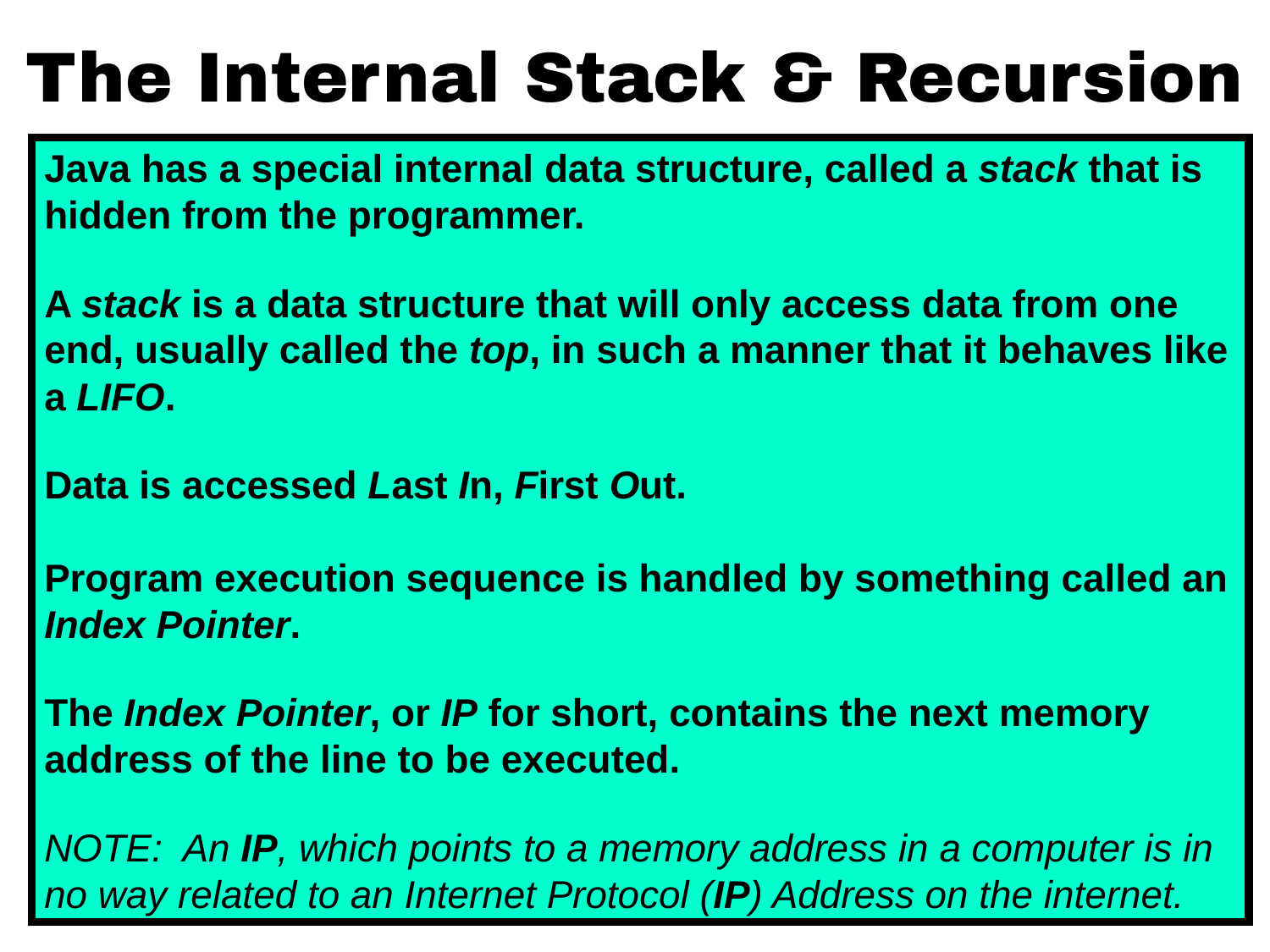

# The Internal Stack & Recursion
Java has a special internal data structure, called a stack that is hidden from the programmer.

A stack is a data structure that will only access data from one end, usually called the top, in such a manner that it behaves like a LIFO.

Data is accessed Last In, First Out.

Program execution sequence is handled by something called an Index Pointer.

The Index Pointer, or IP for short, contains the next memory address of the line to be executed.

NOTE:  An IP, which points to a memory address in a computer is in no way related to an Internet Protocol (IP) Address on the internet.